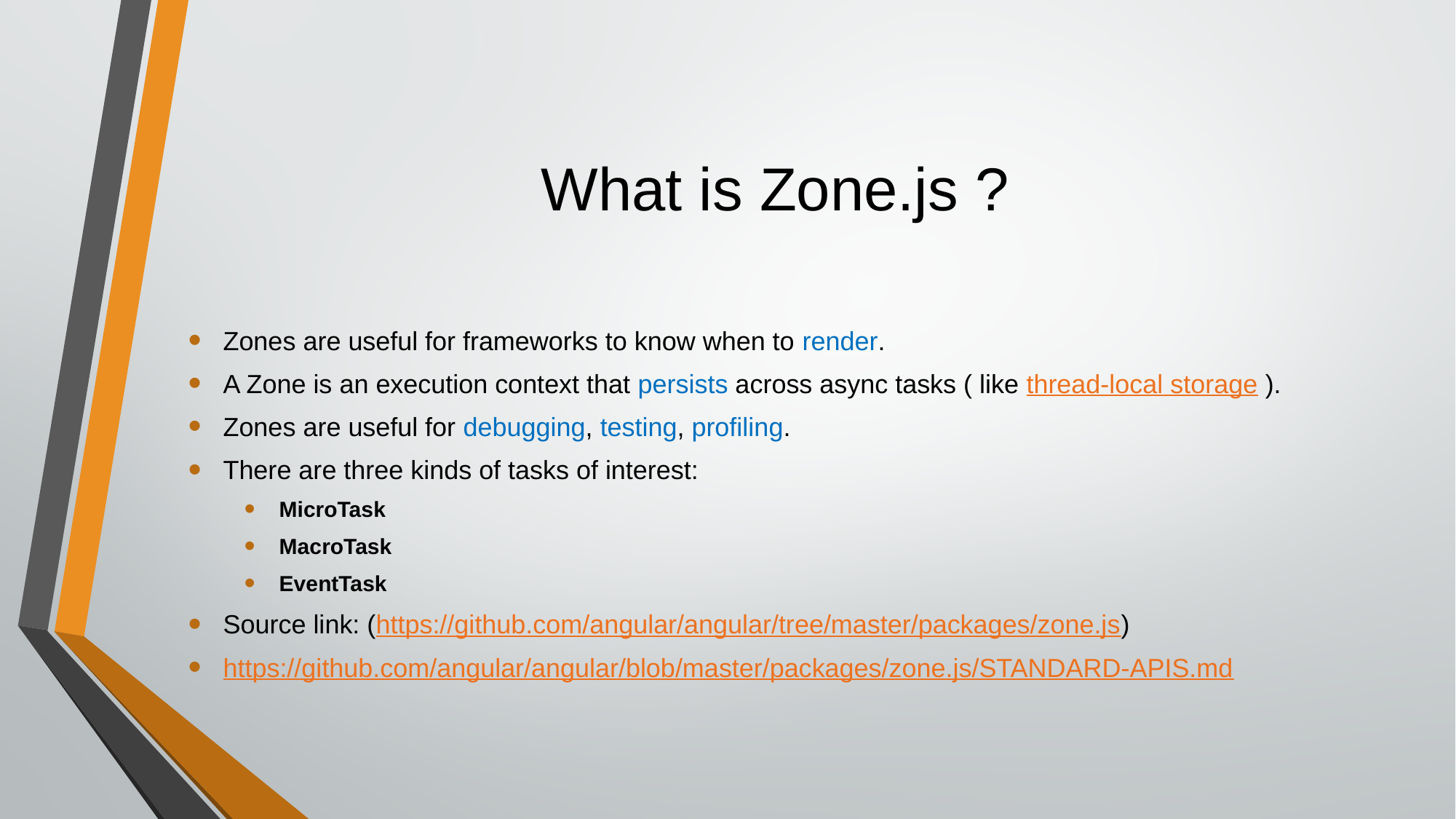

# What is Zone.js ?
Zones are useful for frameworks to know when to render.
A Zone is an execution context that persists across async tasks ( like thread-local storage ).
Zones are useful for debugging, testing, profiling.
There are three kinds of tasks of interest:
MicroTask
MacroTask
EventTask
Source link: (https://github.com/angular/angular/tree/master/packages/zone.js)
https://github.com/angular/angular/blob/master/packages/zone.js/STANDARD-APIS.md